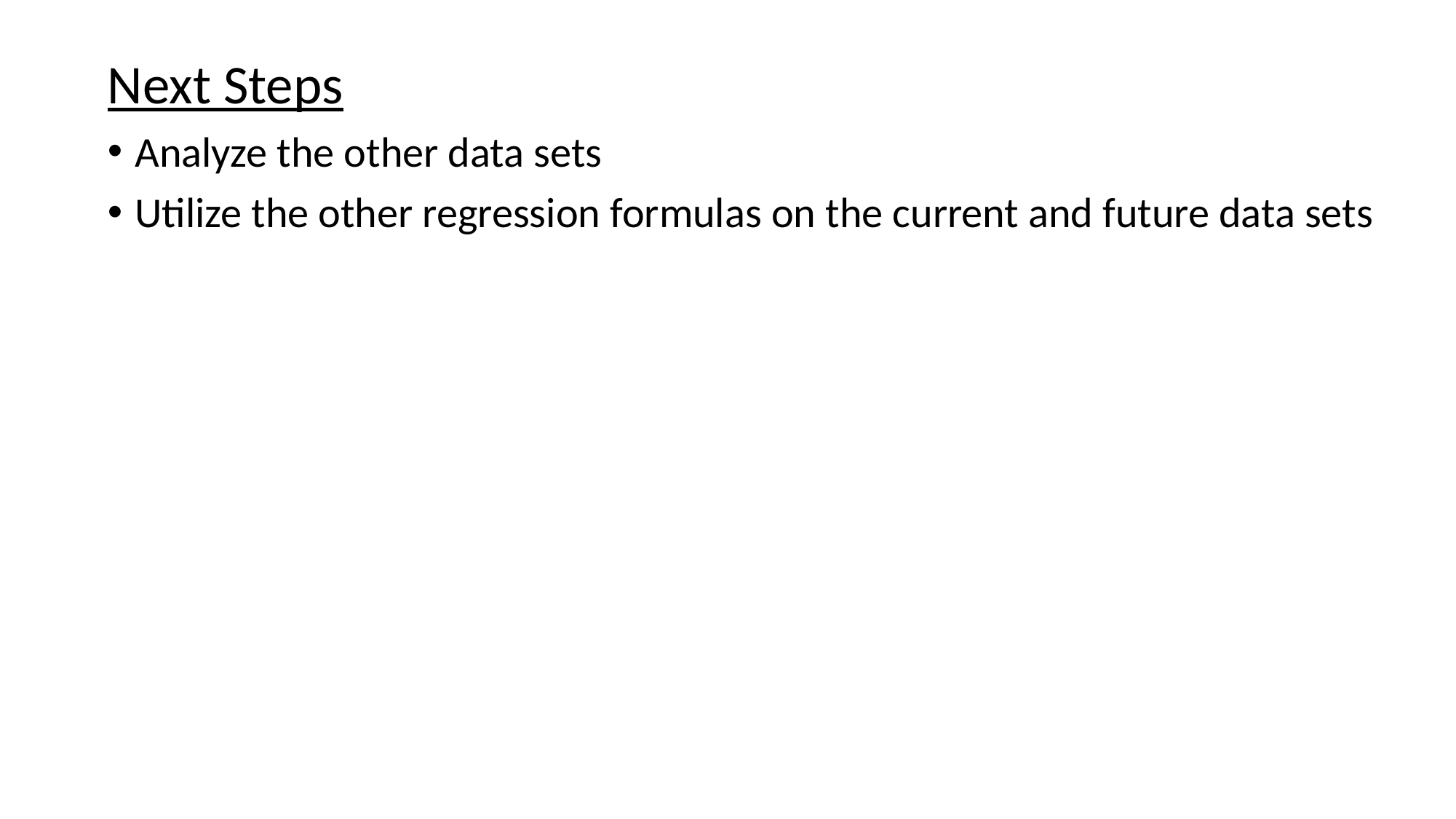

# Next Steps
Analyze the other data sets
Utilize the other regression formulas on the current and future data sets